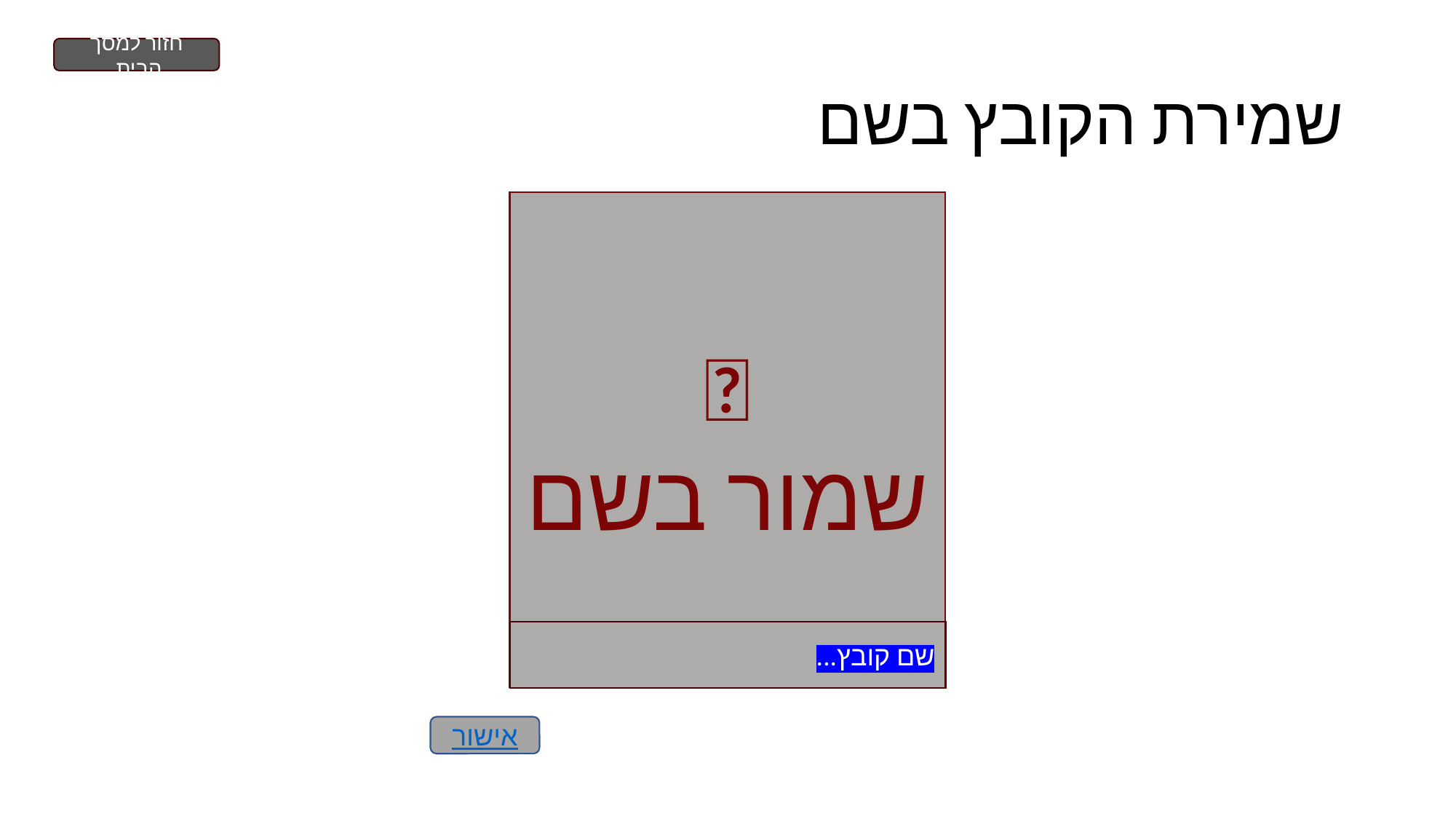

חזור למסך הבית
שמירת הקובץ בשם
👍
שמור בשם
שם קובץ...
אישור